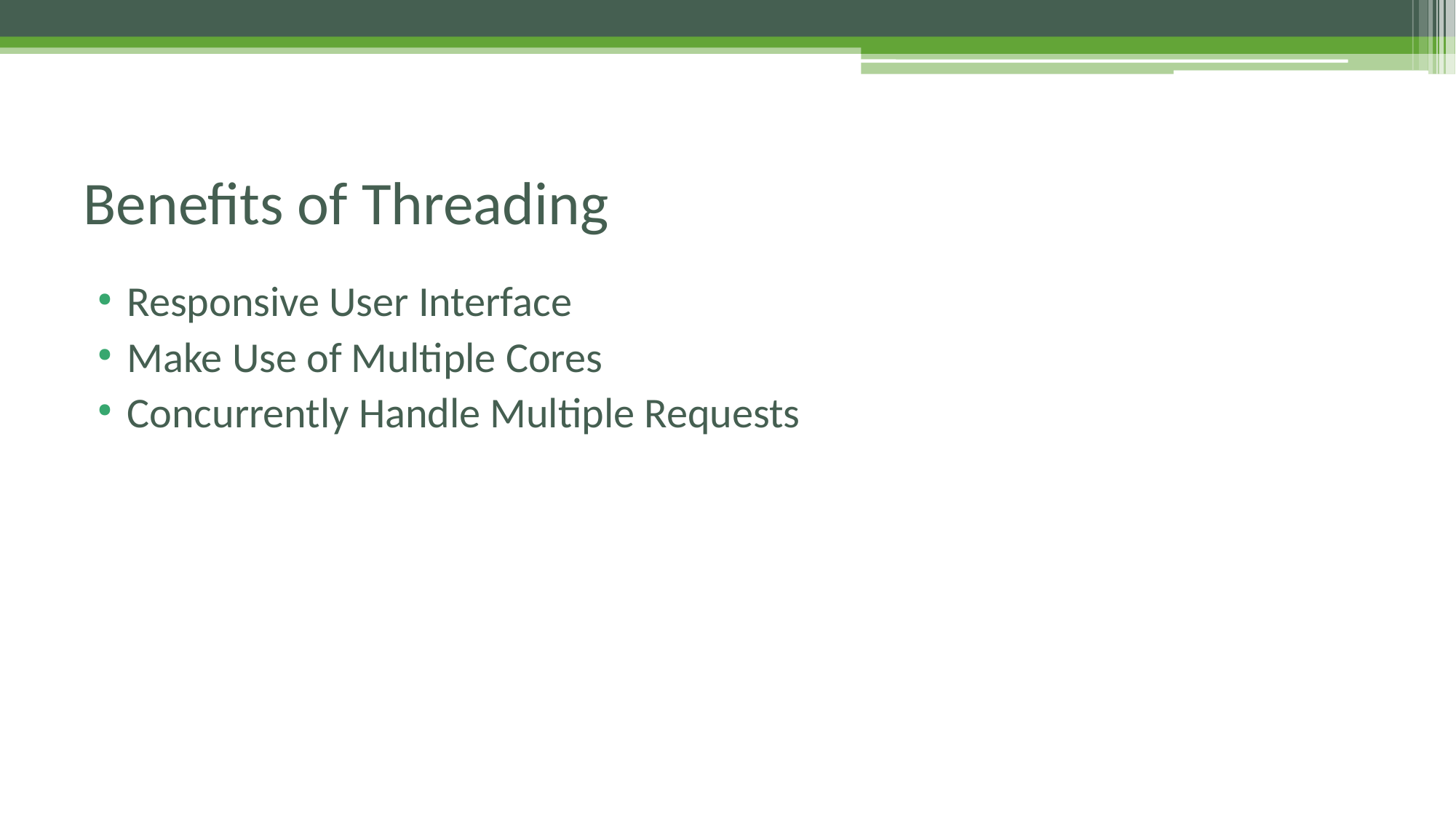

# Benefits of Threading
Responsive User Interface
Make Use of Multiple Cores
Concurrently Handle Multiple Requests